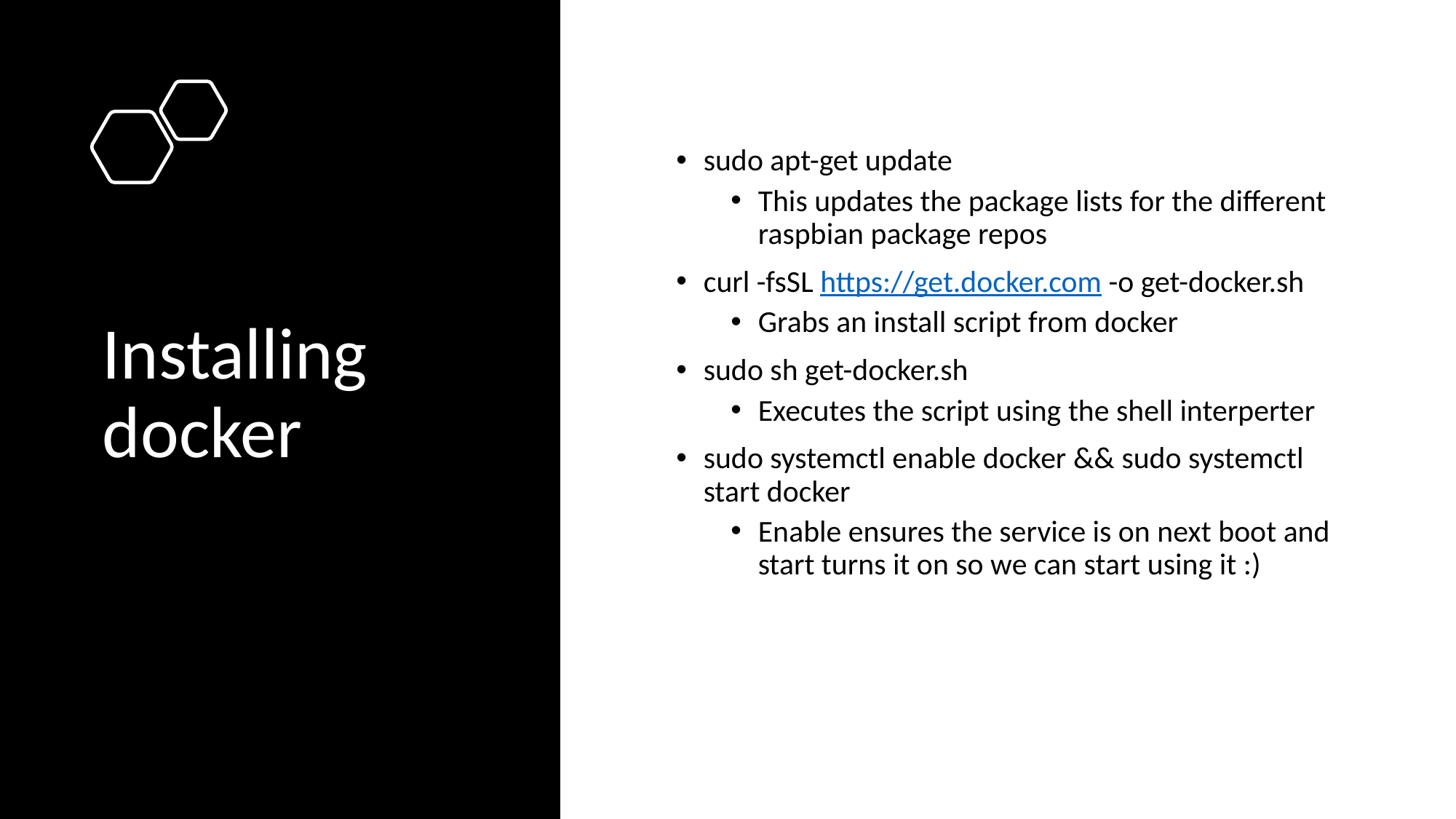

# Installing docker
sudo apt-get update
This updates the package lists for the different raspbian package repos
curl -fsSL https://get.docker.com -o get-docker.sh
Grabs an install script from docker
sudo sh get-docker.sh
Executes the script using the shell interperter
sudo systemctl enable docker && sudo systemctl start docker
Enable ensures the service is on next boot and start turns it on so we can start using it :)